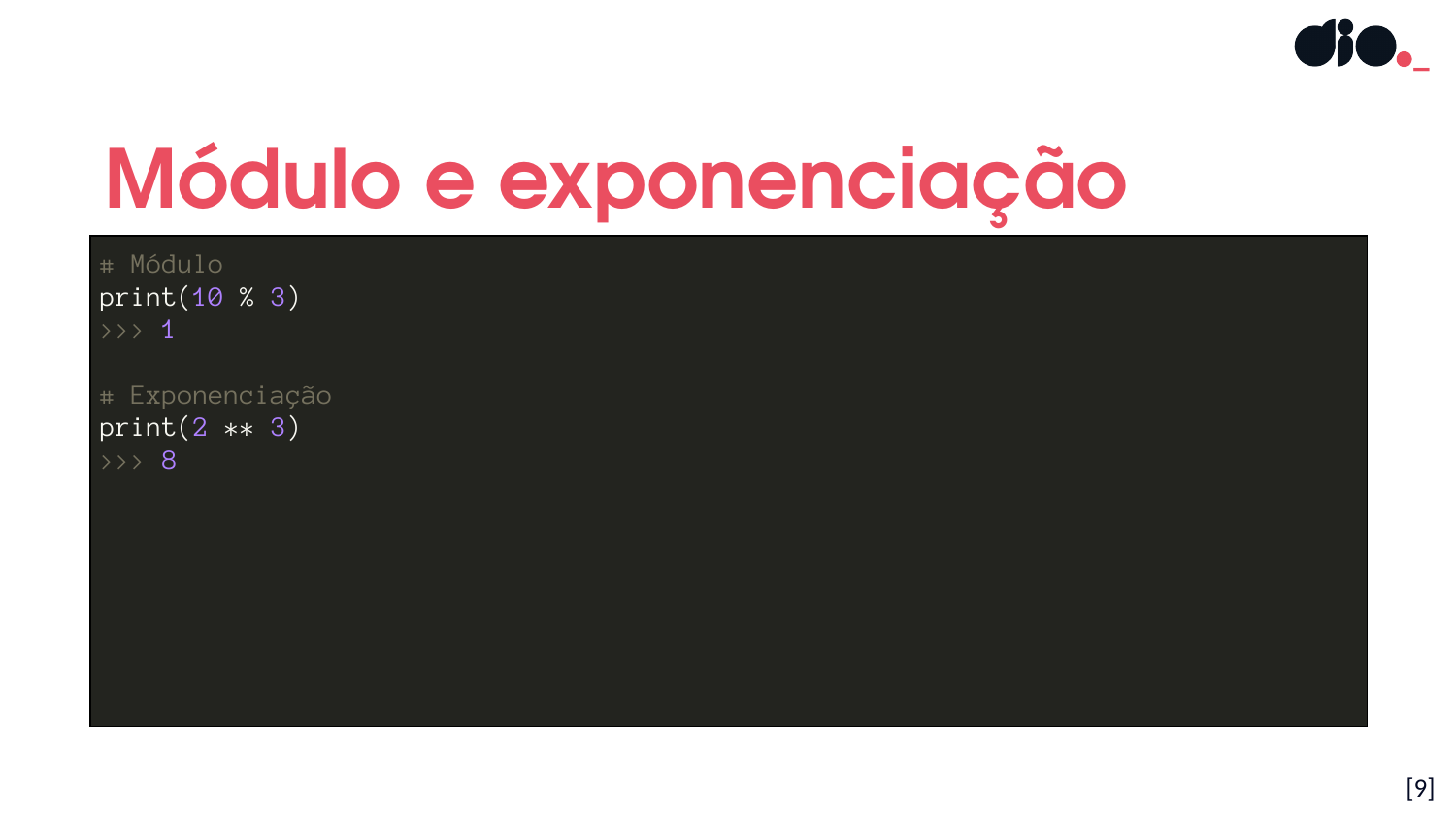

Módulo e exponenciação

| # Módulo print(10 % 3) >>> 1 # Exponenciação print(2 \*\* 3) >>> 8 |
| --- |
[9]